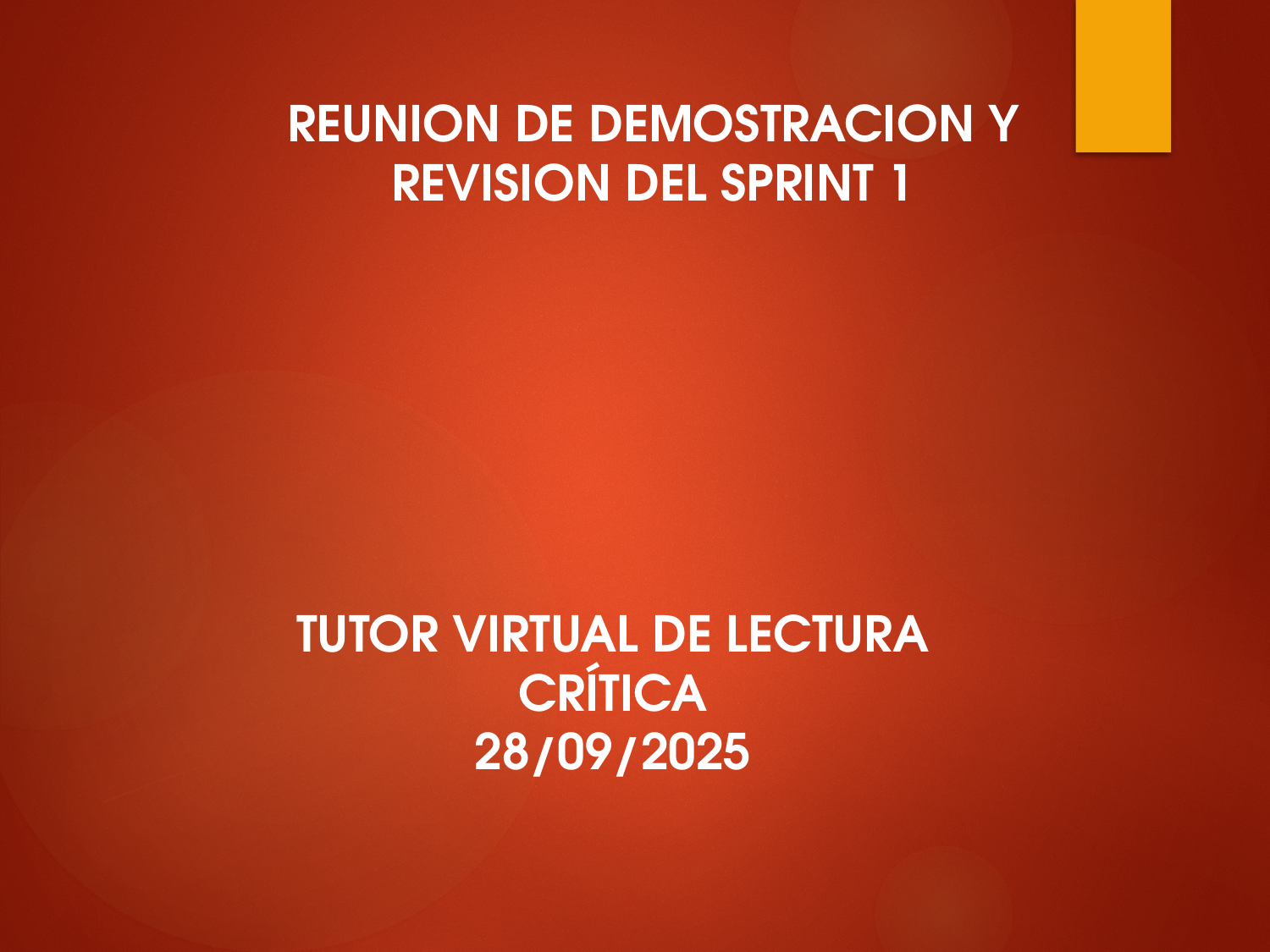

REUNION DE DEMOSTRACION Y
REVISION DEL SPRINT 1
TUTOR VIRTUAL DE LECTURA CRÍTICA
28/09/2025